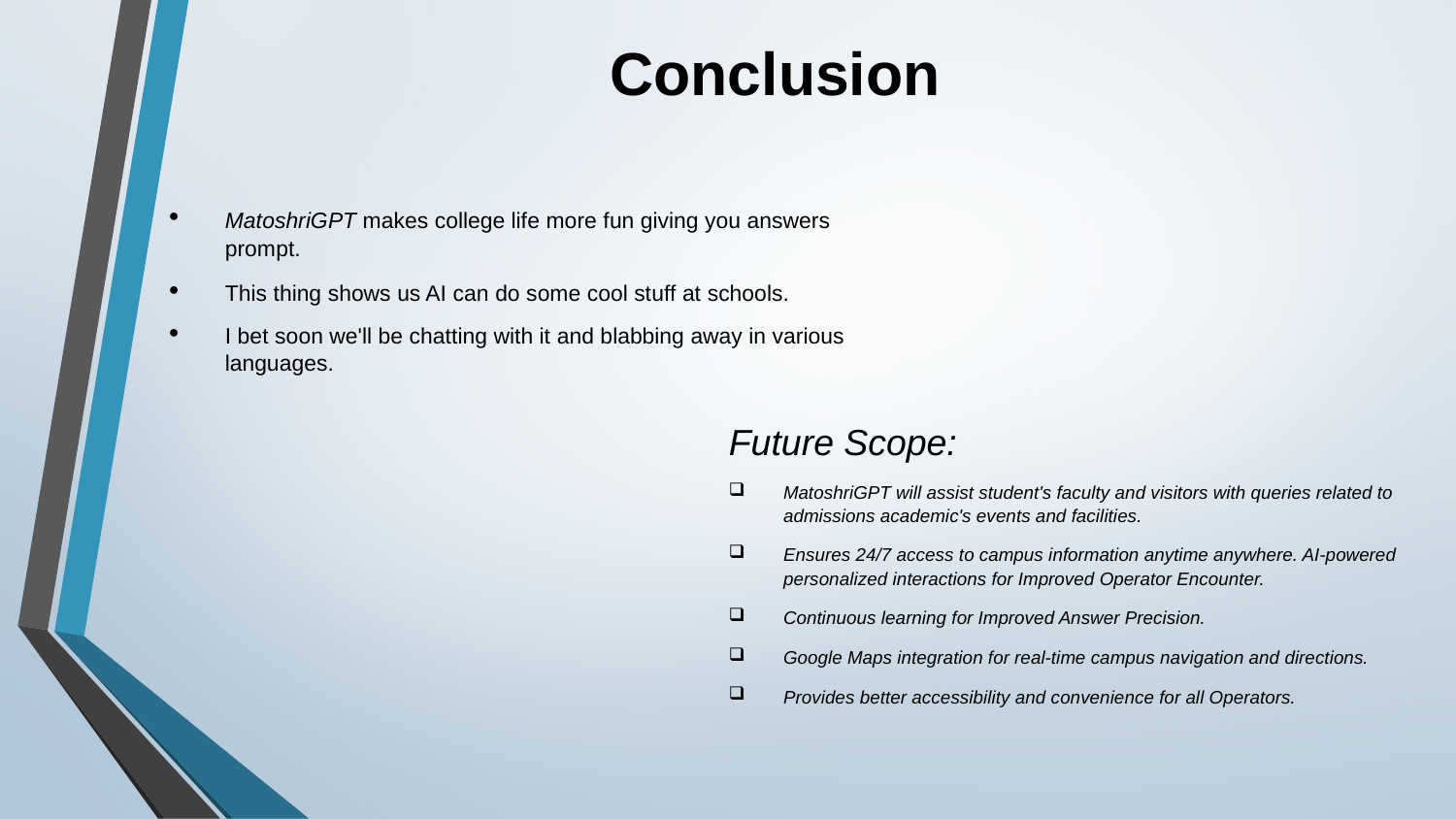

# Conclusion
MatoshriGPT makes college life more fun giving you answers prompt.
This thing shows us AI can do some cool stuff at schools.
I bet soon we'll be chatting with it and blabbing away in various languages.
Future Scope:
MatoshriGPT will assist student's faculty and visitors with queries related to admissions academic's events and facilities.
Ensures 24/7 access to campus information anytime anywhere. AI-powered personalized interactions for Improved Operator Encounter.
Continuous learning for Improved Answer Precision.
Google Maps integration for real-time campus navigation and directions.
Provides better accessibility and convenience for all Operators.